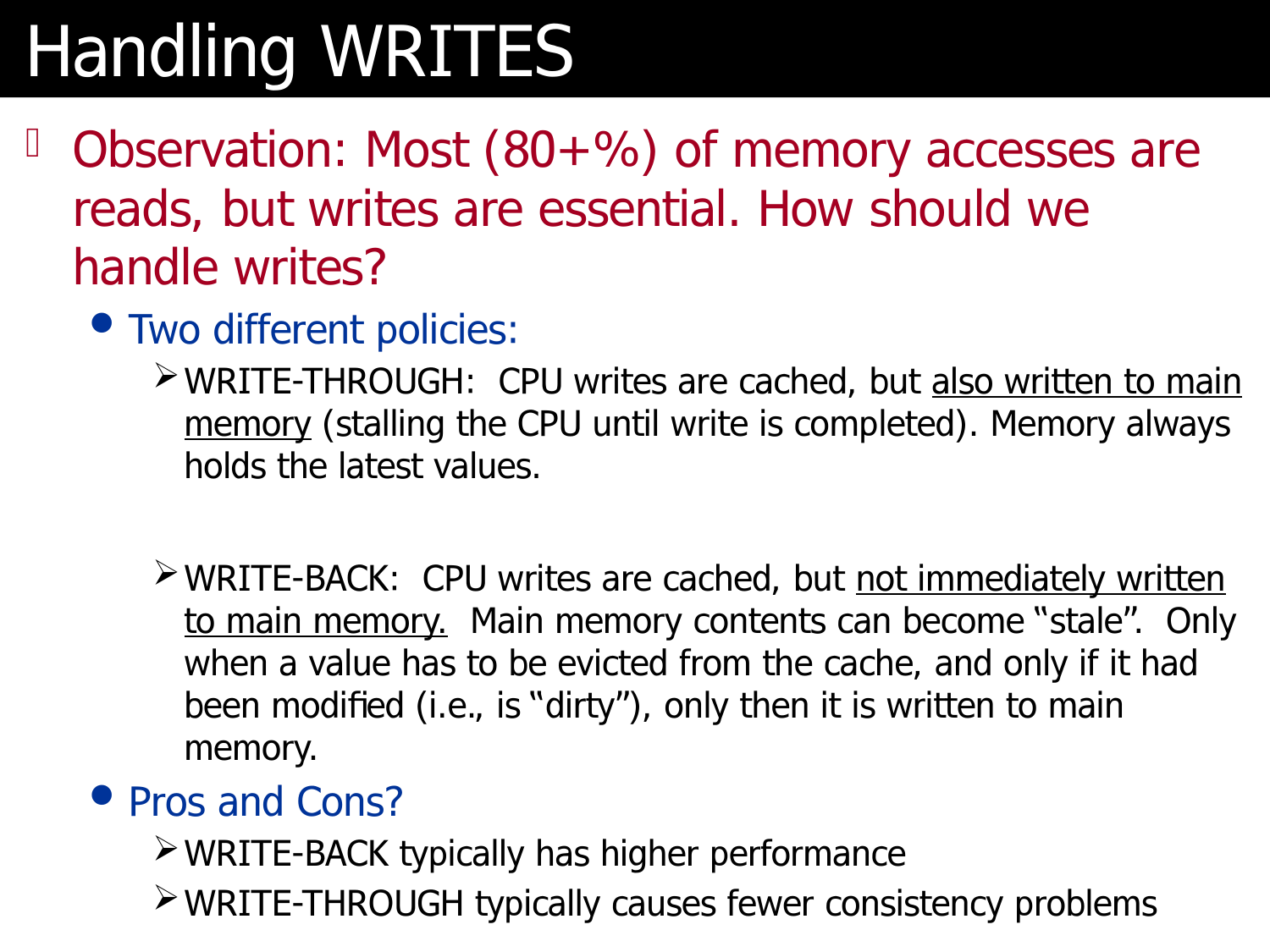

# Handling WRITES
Observation: Most (80+%) of memory accesses are reads, but writes are essential. How should we handle writes?
Two different policies:
WRITE-THROUGH:  CPU writes are cached, but also written to main memory (stalling the CPU until write is completed). Memory always holds the latest values.

WRITE-BACK:  CPU writes are cached, but not immediately written to main memory.  Main memory contents can become “stale”.  Only when a value has to be evicted from the cache, and only if it had been modified (i.e., is “dirty”), only then it is written to main memory.
Pros and Cons?
WRITE-BACK typically has higher performance
WRITE-THROUGH typically causes fewer consistency problems